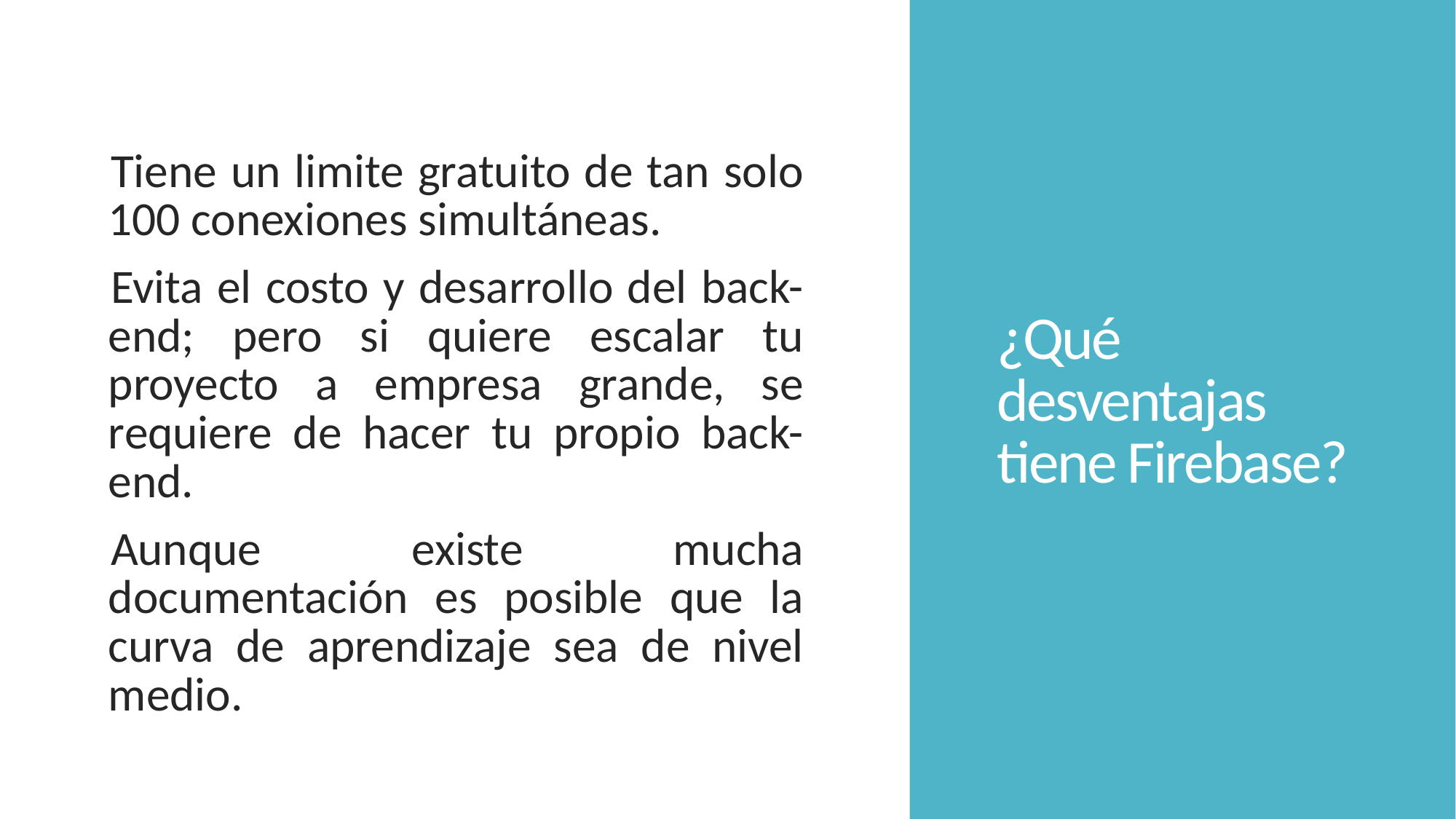

Tiene un limite gratuito de tan solo 100 conexiones simultáneas.
Evita el costo y desarrollo del back-end; pero si quiere escalar tu proyecto a empresa grande, se requiere de hacer tu propio back-end.
Aunque existe mucha documentación es posible que la curva de aprendizaje sea de nivel medio.

# ¿Qué  desventajas tiene Firebase?